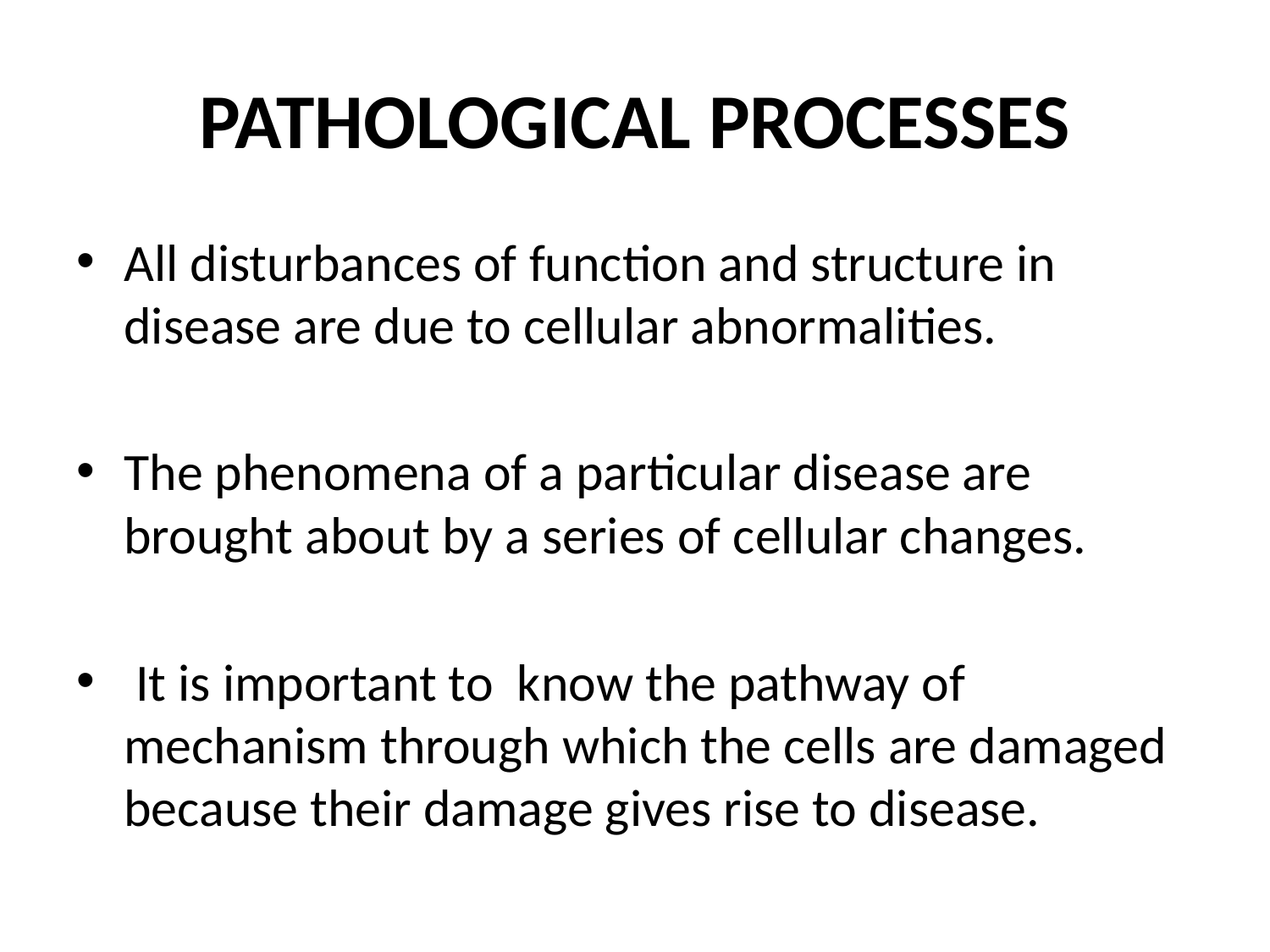

# PATHOLOGICAL PROCESSES
All disturbances of function and structure in disease are due to cellular abnormalities.

The phenomena of a particular disease are brought about by a series of cellular changes.

 It is important to  know the pathway of mechanism through which the cells are damaged because their damage gives rise to disease.